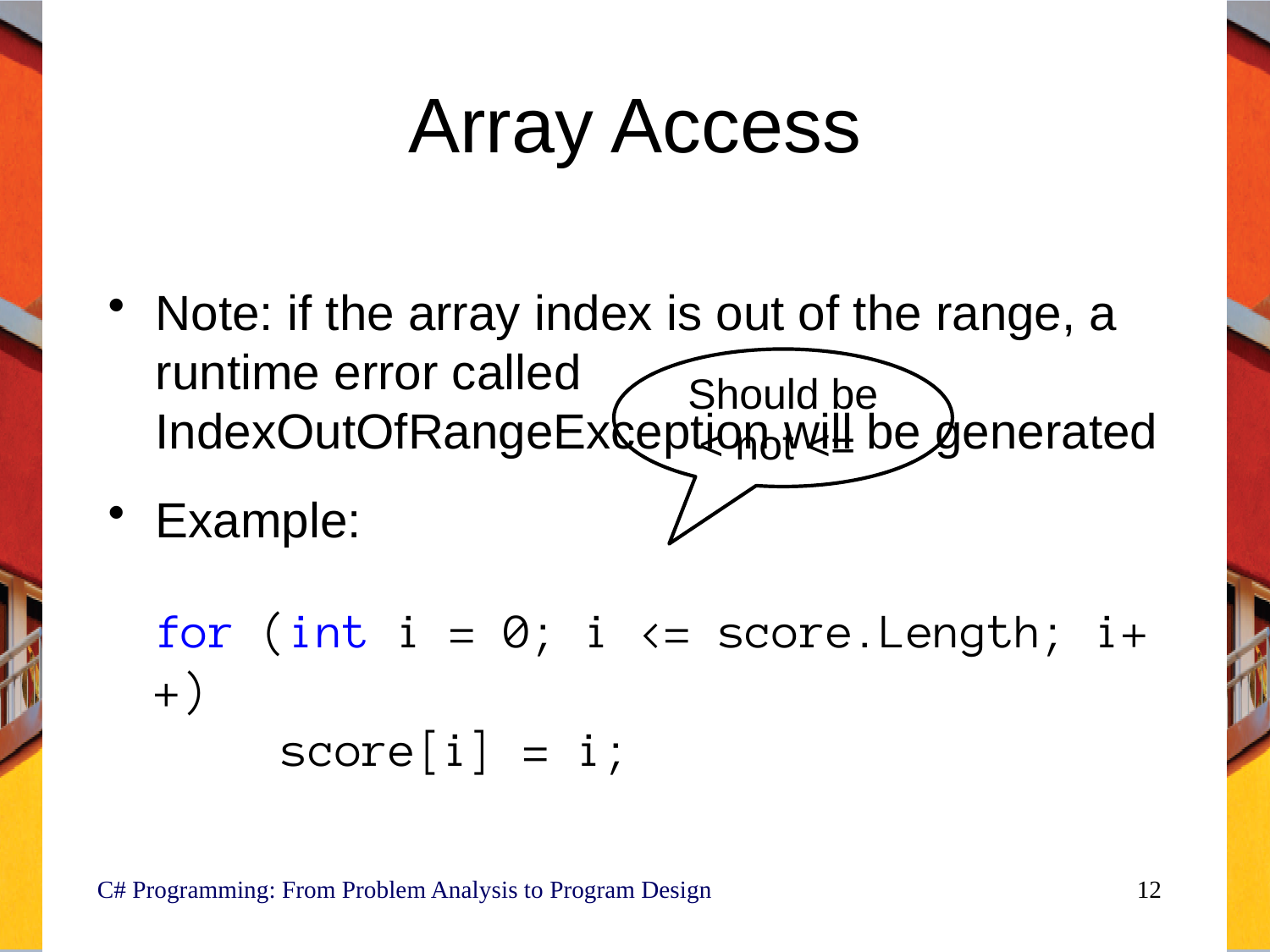

# Array Access
Note: if the array index is out of the range, a runtime error called IndexOutOfRangeException will be generated
Example:

	for (int i = 0; i <= score.Length; i++)
		score[i] = i;
Should be < not <=
C# Programming: From Problem Analysis to Program Design

12